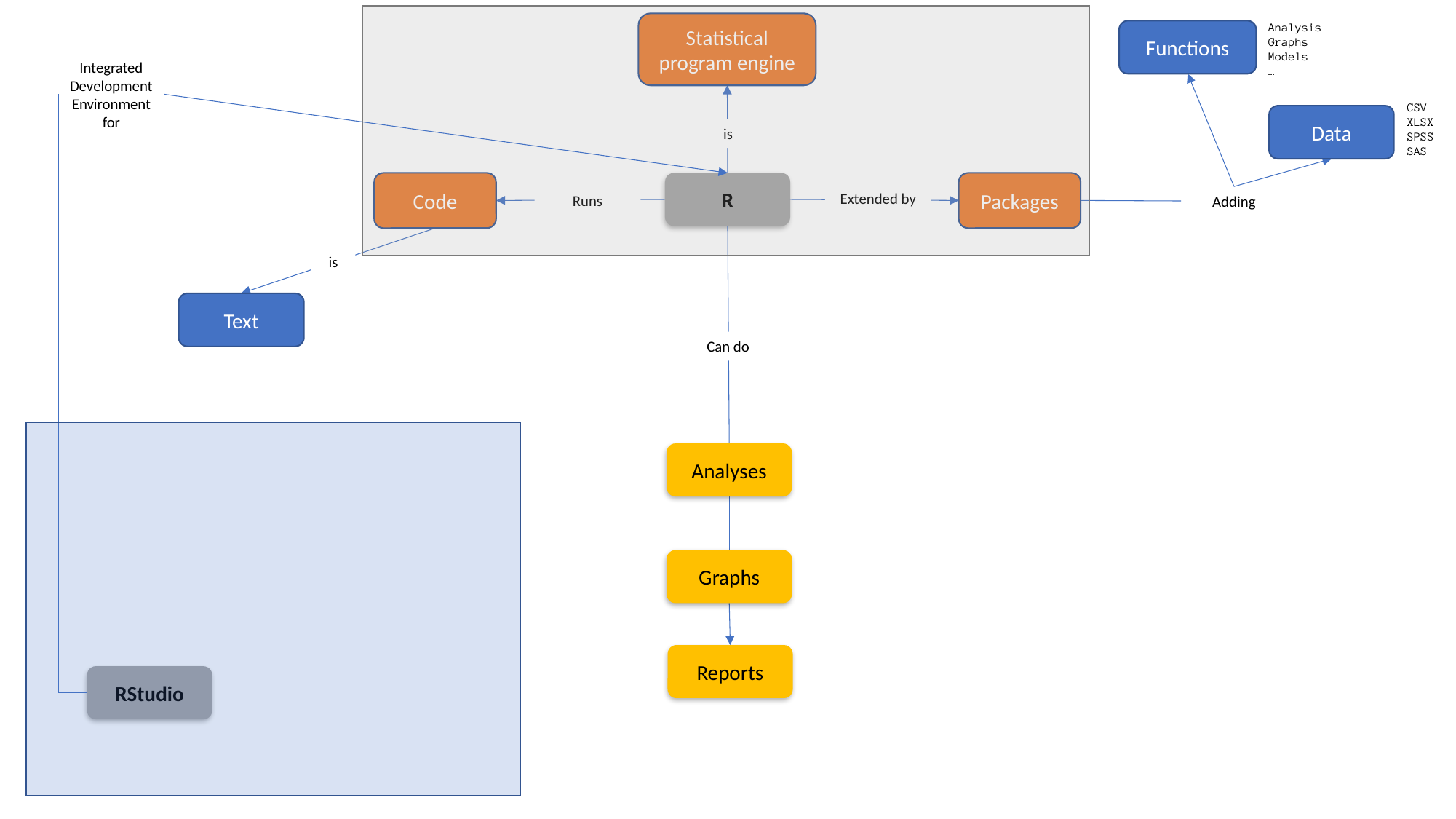

Statistical program engine
Analysis
Graphs
Models
…
Functions
Integrated Development Environment for
CSV
XLSX
SPSS
SAS
Data
is
Code
R
Packages
Extended by
Runs
Adding
is
Text
Can do

Analyses
Graphs
Reports
RStudio